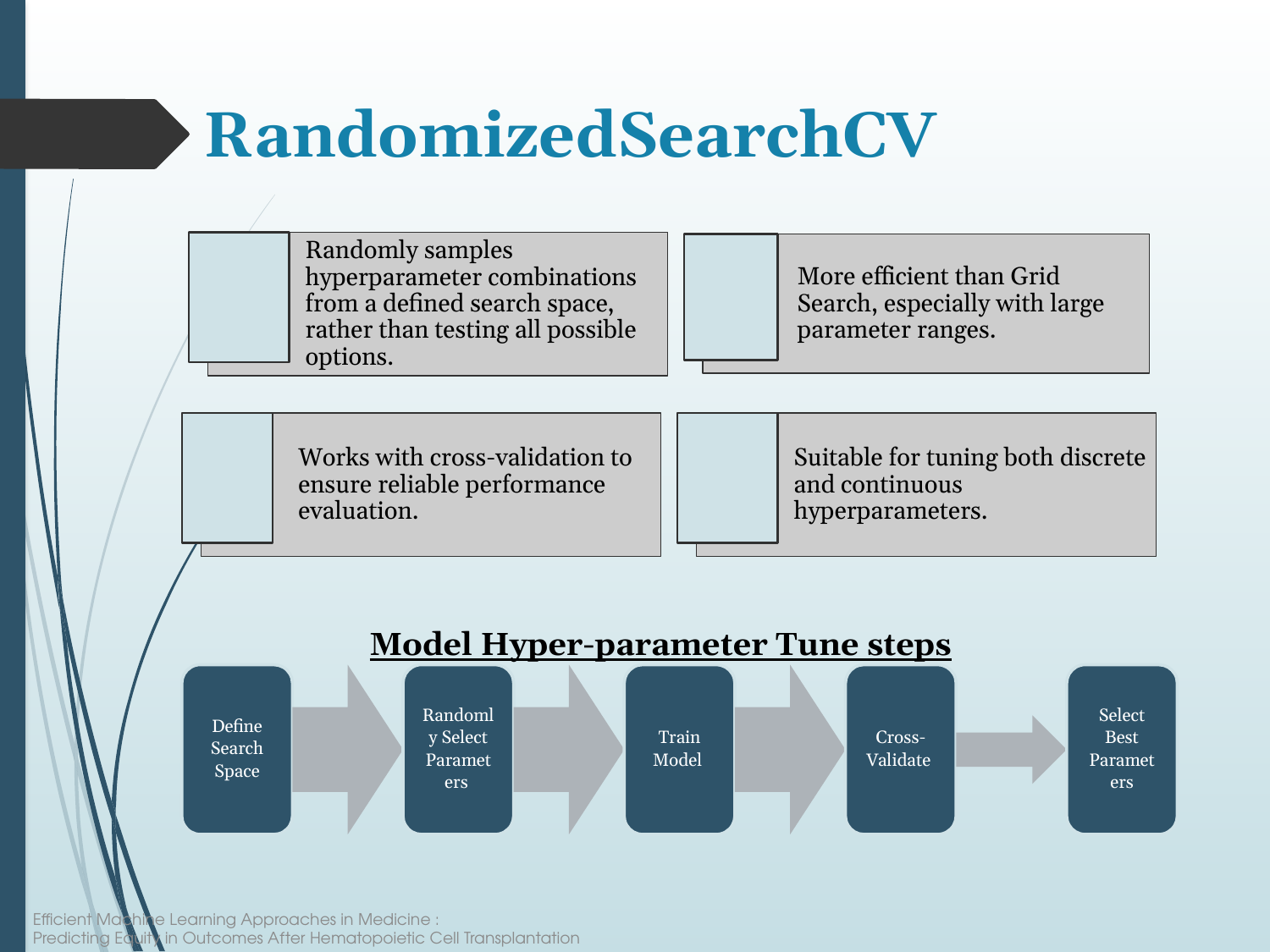

# RandomizedSearchCV

Randomly samples hyperparameter combinations from a defined search space, rather than testing all possible options.

More efficient than Grid Search, especially with large parameter ranges.

Works with cross-validation to ensure reliable performance evaluation.
Suitable for tuning both discrete and continuous hyperparameters.
Model Hyper-parameter Tune steps
Define Search Space​
Randomly Select Parameters ​
Train Model ​
Cross-Validate ​
Select Best Parameters
Efficient Machine Learning Approaches in Medicine :
Predicting Equity in Outcomes After Hematopoietic Cell Transplantation